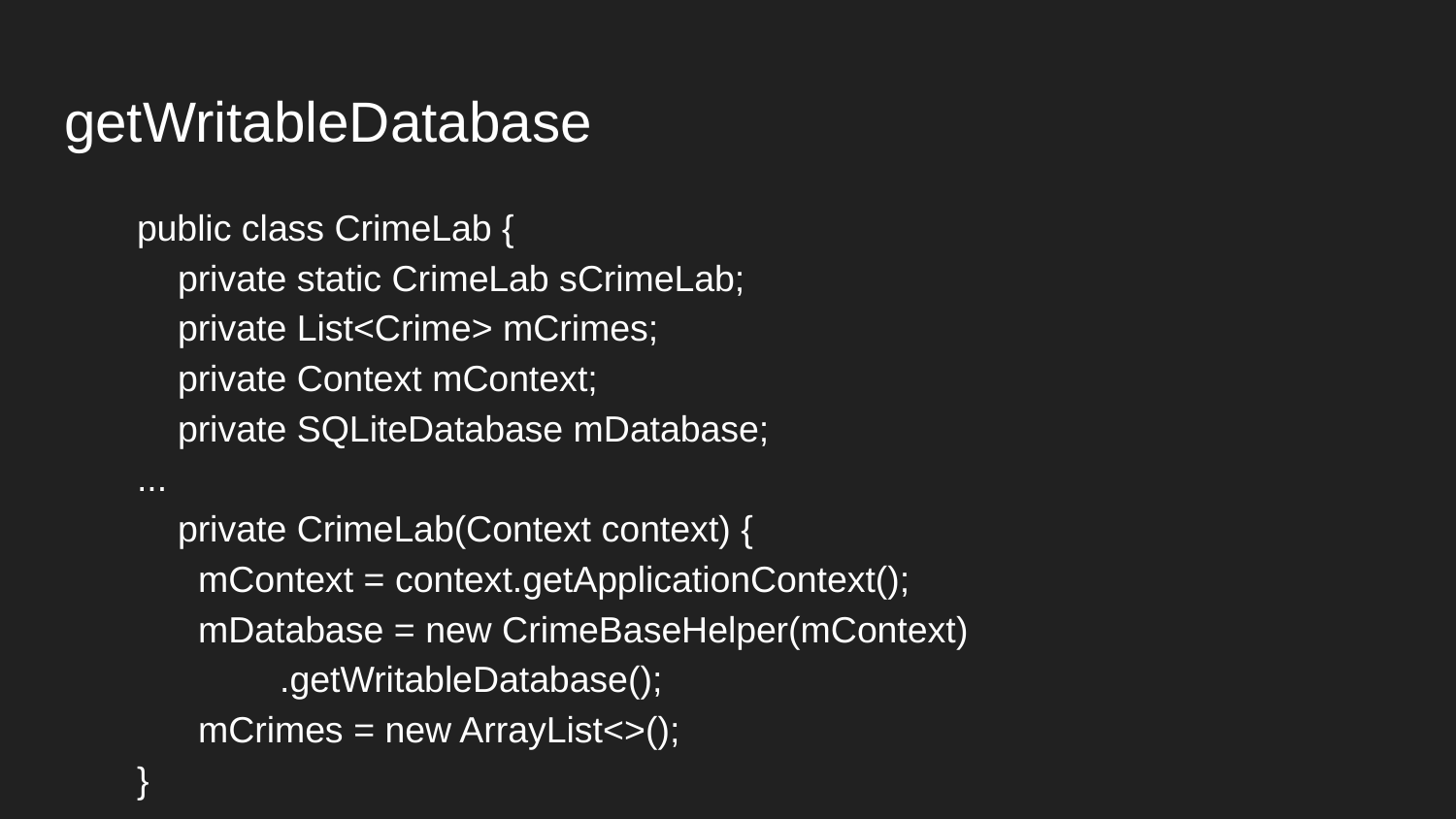

# getWritableDatabase
public class CrimeLab {
    private static CrimeLab sCrimeLab;
    private List<Crime> mCrimes;
    private Context mContext;
    private SQLiteDatabase mDatabase;
...
    private CrimeLab(Context context) {
      mContext = context.getApplicationContext();
      mDatabase = new CrimeBaseHelper(mContext)
              .getWritableDatabase();
      mCrimes = new ArrayList<>();
}